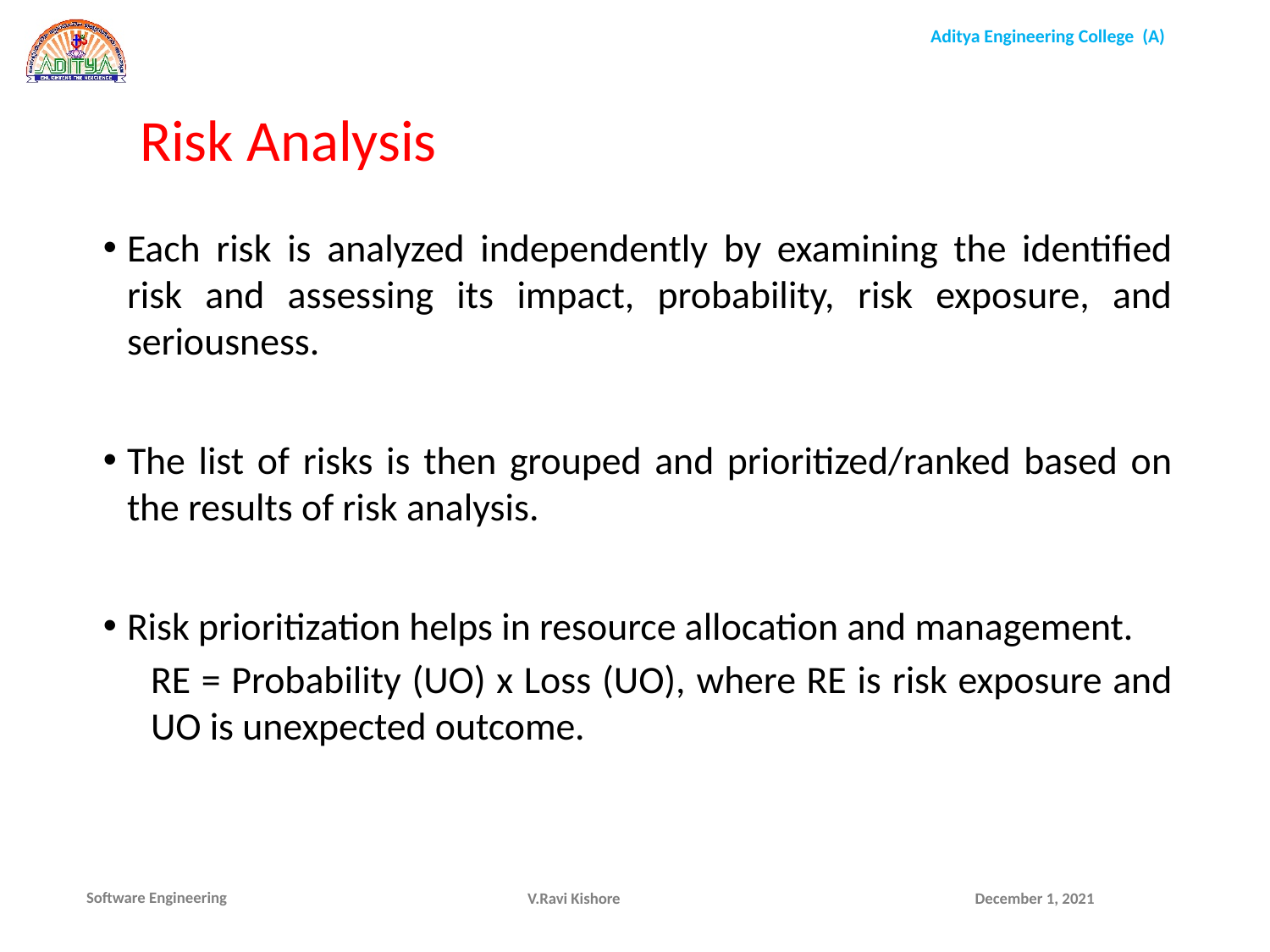

Risk Analysis
Each risk is analyzed independently by examining the identified risk and assessing its impact, probability, risk exposure, and seriousness.

The list of risks is then grouped and prioritized/ranked based on the results of risk analysis.

Risk prioritization helps in resource allocation and management.
RE = Probability (UO) x Loss (UO), where RE is risk exposure and UO is unexpected outcome.
V.Ravi Kishore
December 1, 2021